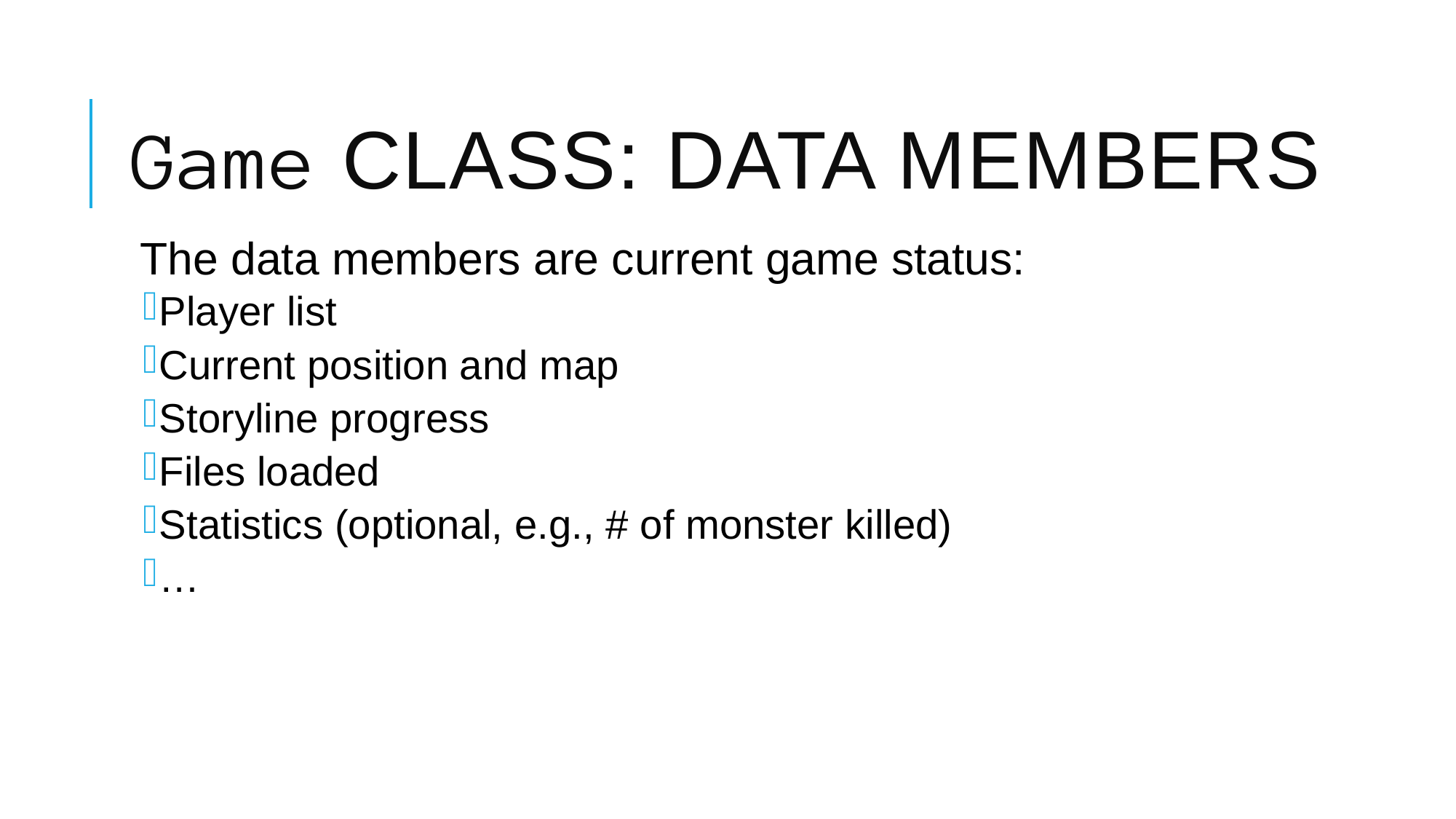

# Game Class: Data Members
The data members are current game status:
Player list
Current position and map
Storyline progress
Files loaded
Statistics (optional, e.g., # of monster killed)
…